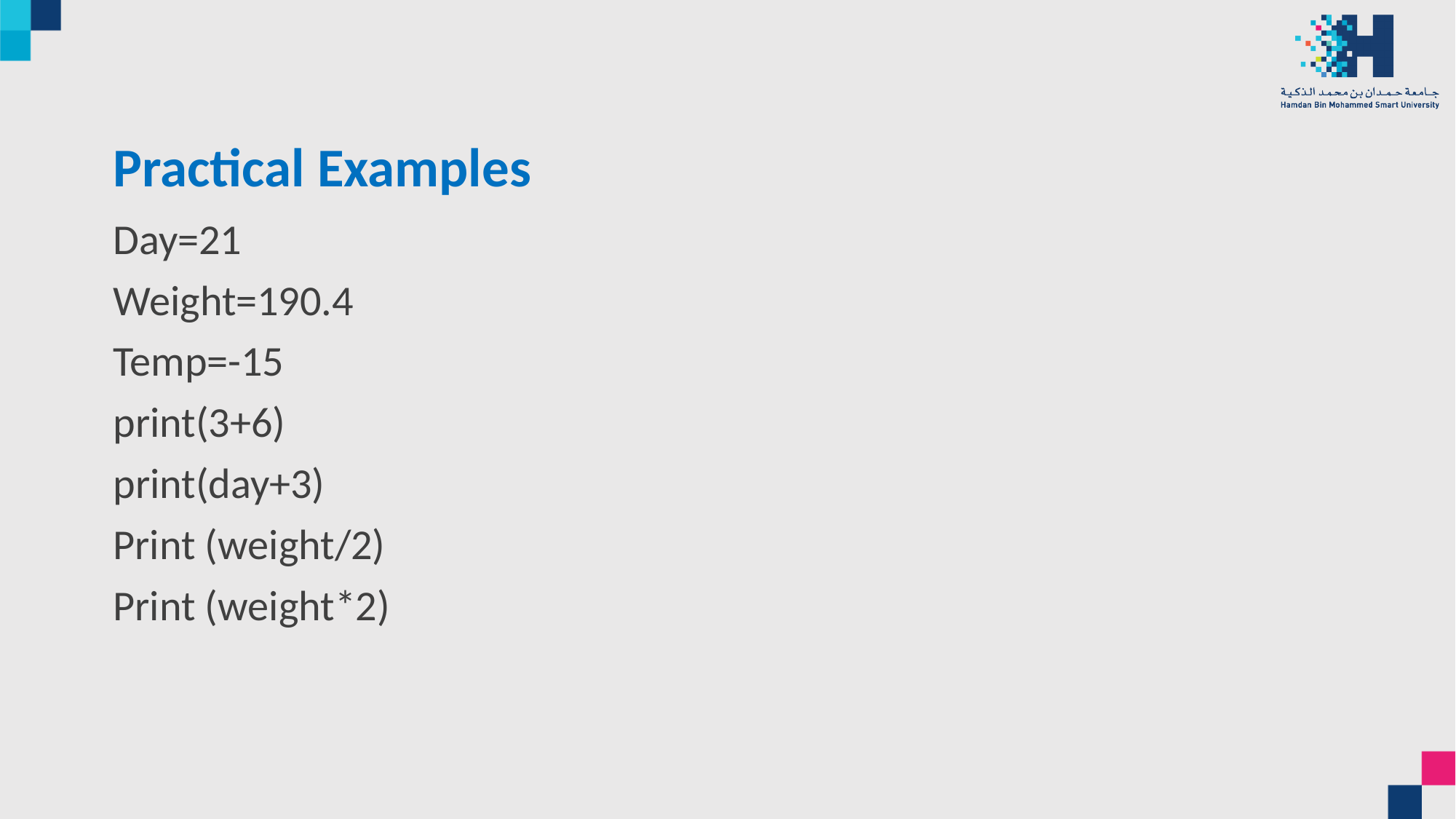

# Practical Examples
Day=21
Weight=190.4
Temp=-15
print(3+6)
print(day+3)
Print (weight/2)
Print (weight*2)